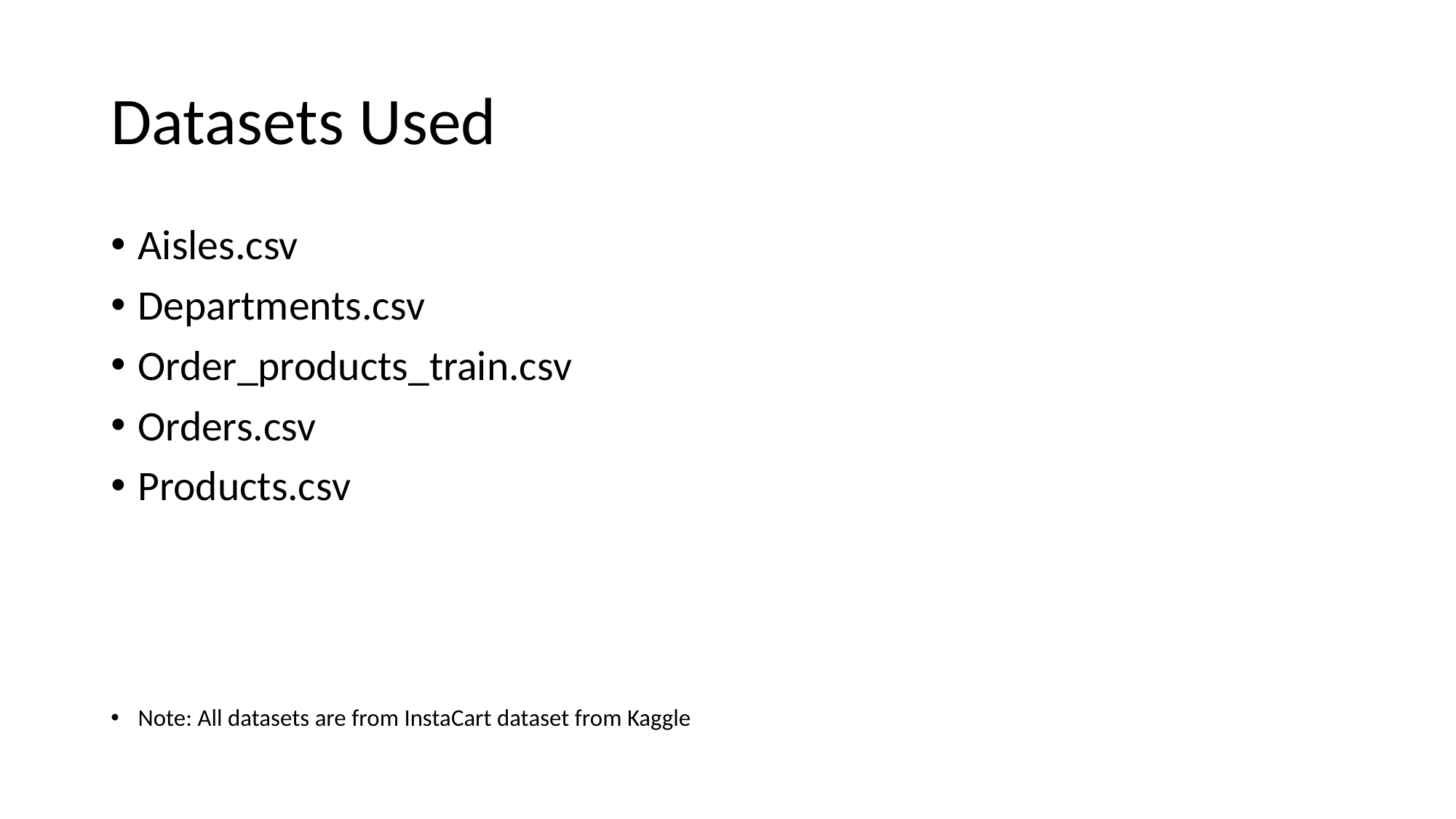

# Datasets Used
Aisles.csv
Departments.csv
Order_products_train.csv
Orders.csv
Products.csv

Note: All datasets are from InstaCart dataset from Kaggle